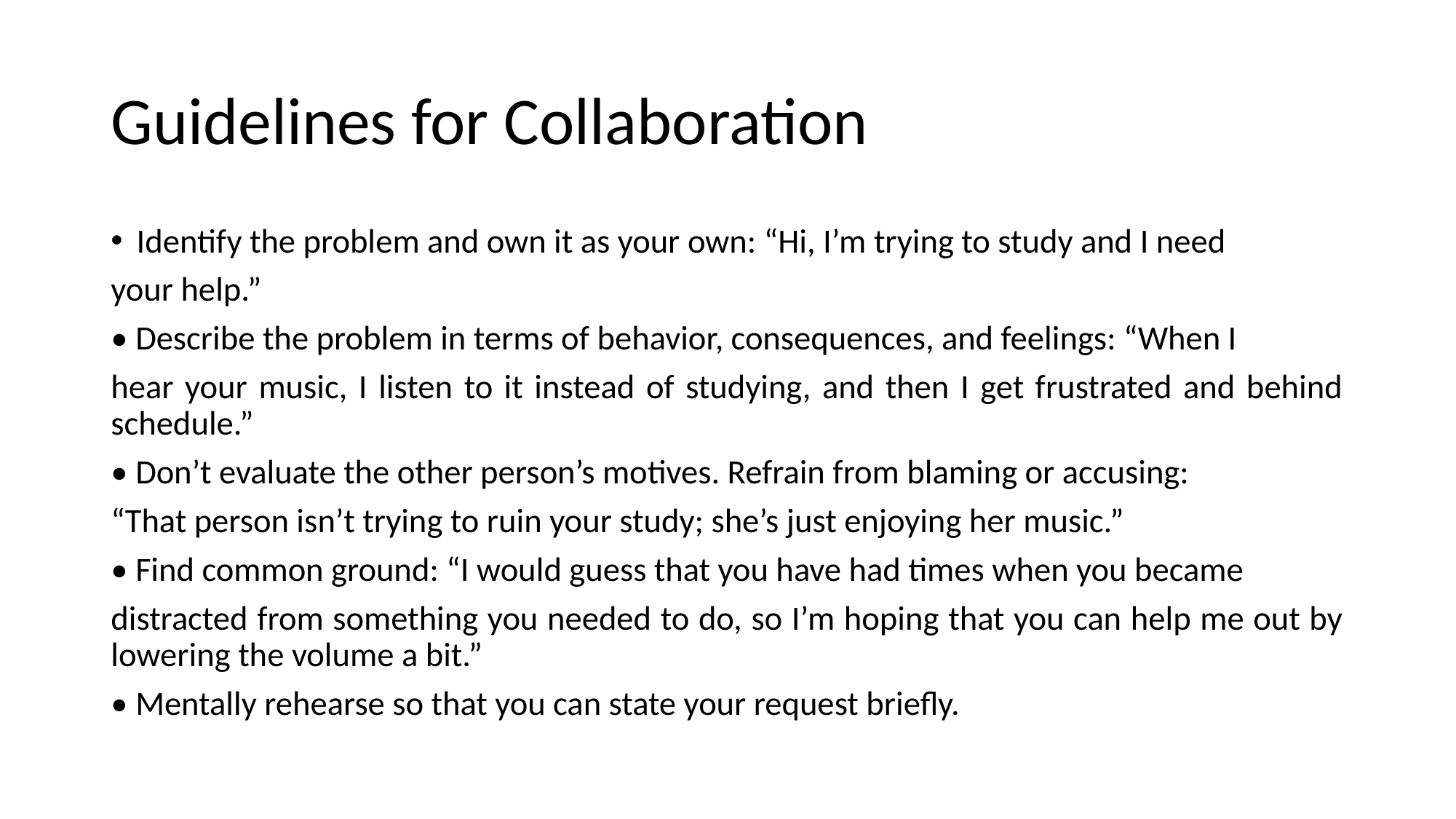

# Guidelines for Collaboration
Identify the problem and own it as your own: “Hi, I’m trying to study and I need
your help.”
• Describe the problem in terms of behavior, consequences, and feelings: “When I
hear your music, I listen to it instead of studying, and then I get frustrated and behind schedule.”
• Don’t evaluate the other person’s motives. Refrain from blaming or accusing:
“That person isn’t trying to ruin your study; she’s just enjoying her music.”
• Find common ground: “I would guess that you have had times when you became
distracted from something you needed to do, so I’m hoping that you can help me out by lowering the volume a bit.”
• Mentally rehearse so that you can state your request briefly.